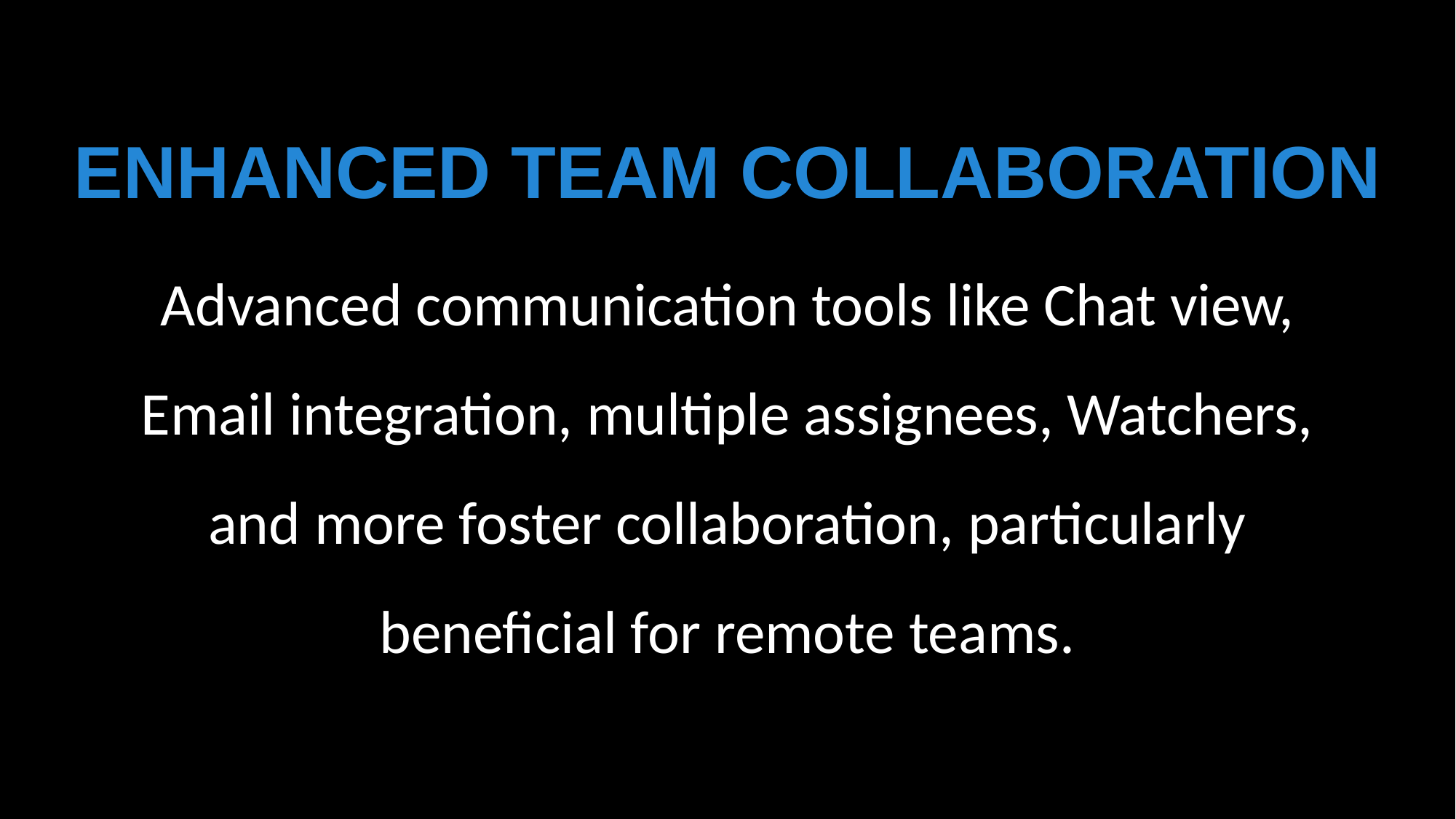

# ENHANCED TEAM COLLABORATION
Advanced communication tools like Chat view, Email integration, multiple assignees, Watchers, and more foster collaboration, particularly beneficial for remote teams.